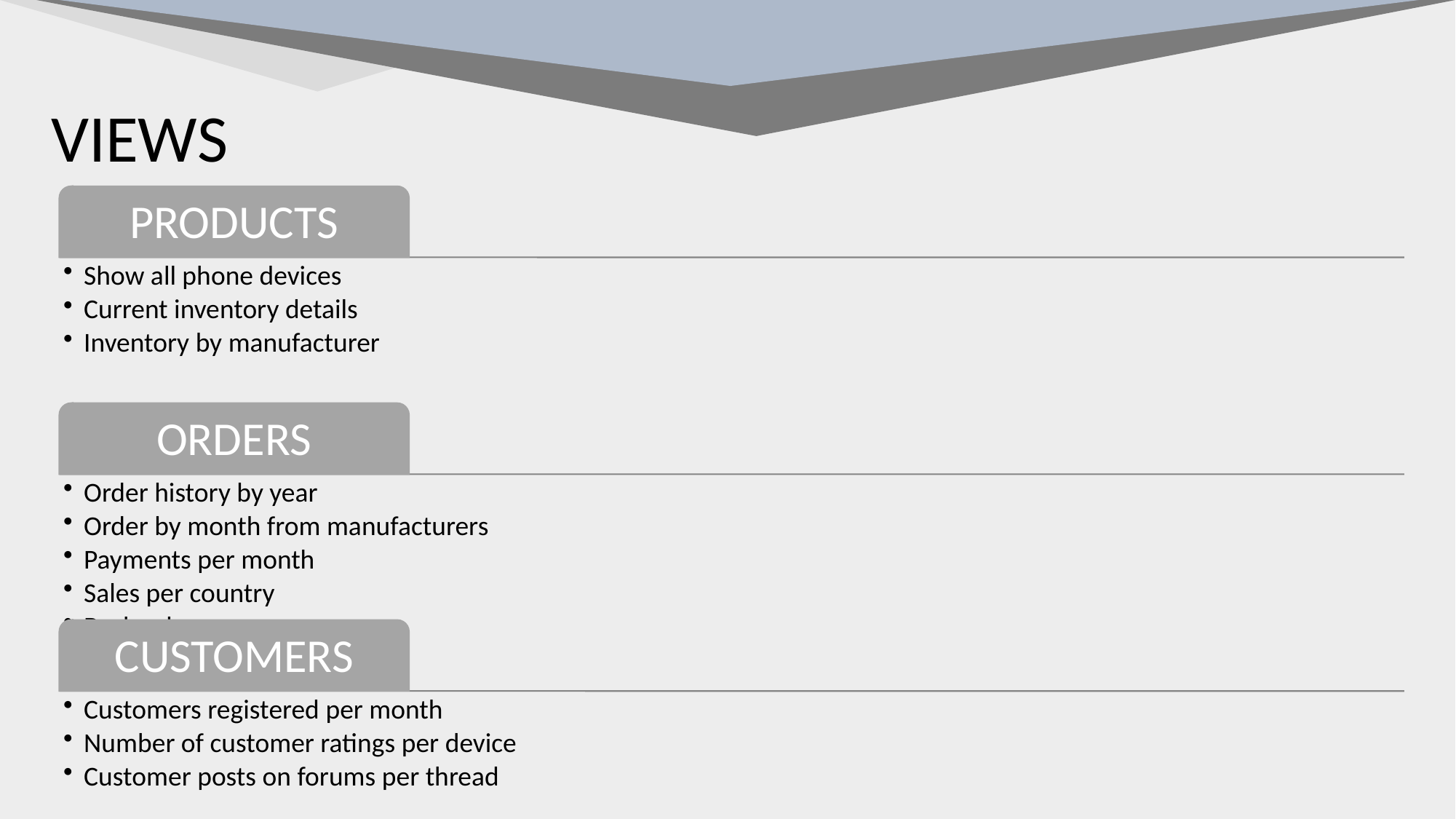

VIEWS

PRODUCTS
Show all phone devices
Current inventory details
Inventory by manufacturer

ORDERS
Order history by year
Order by month from manufacturers
Payments per month
Sales per country
Backorders

CUSTOMERS
Customers registered per month
Number of customer ratings per device
Customer posts on forums per thread